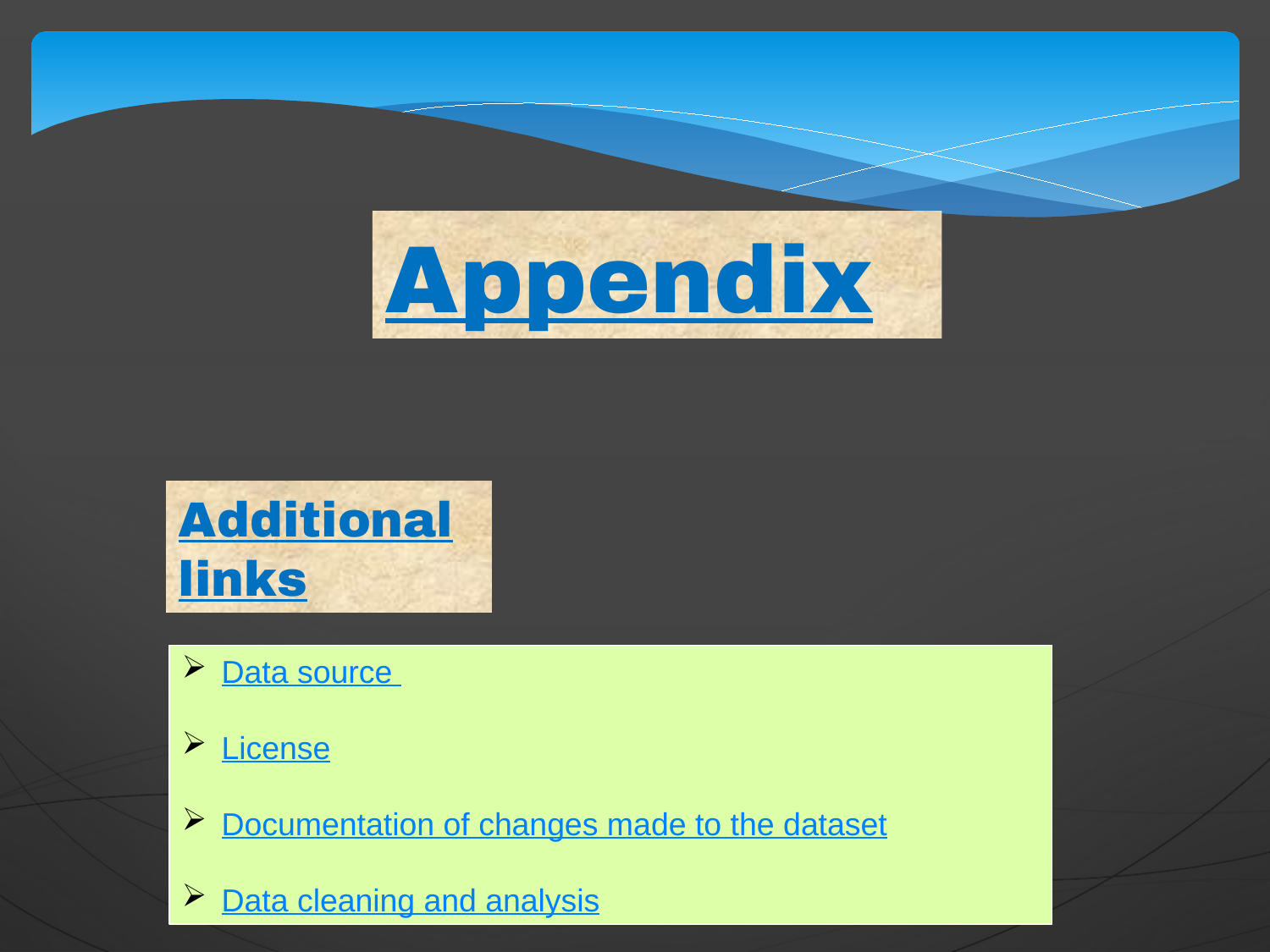

Appendix
Additional links
Data source

License

Documentation of changes made to the dataset

Data cleaning and analysis